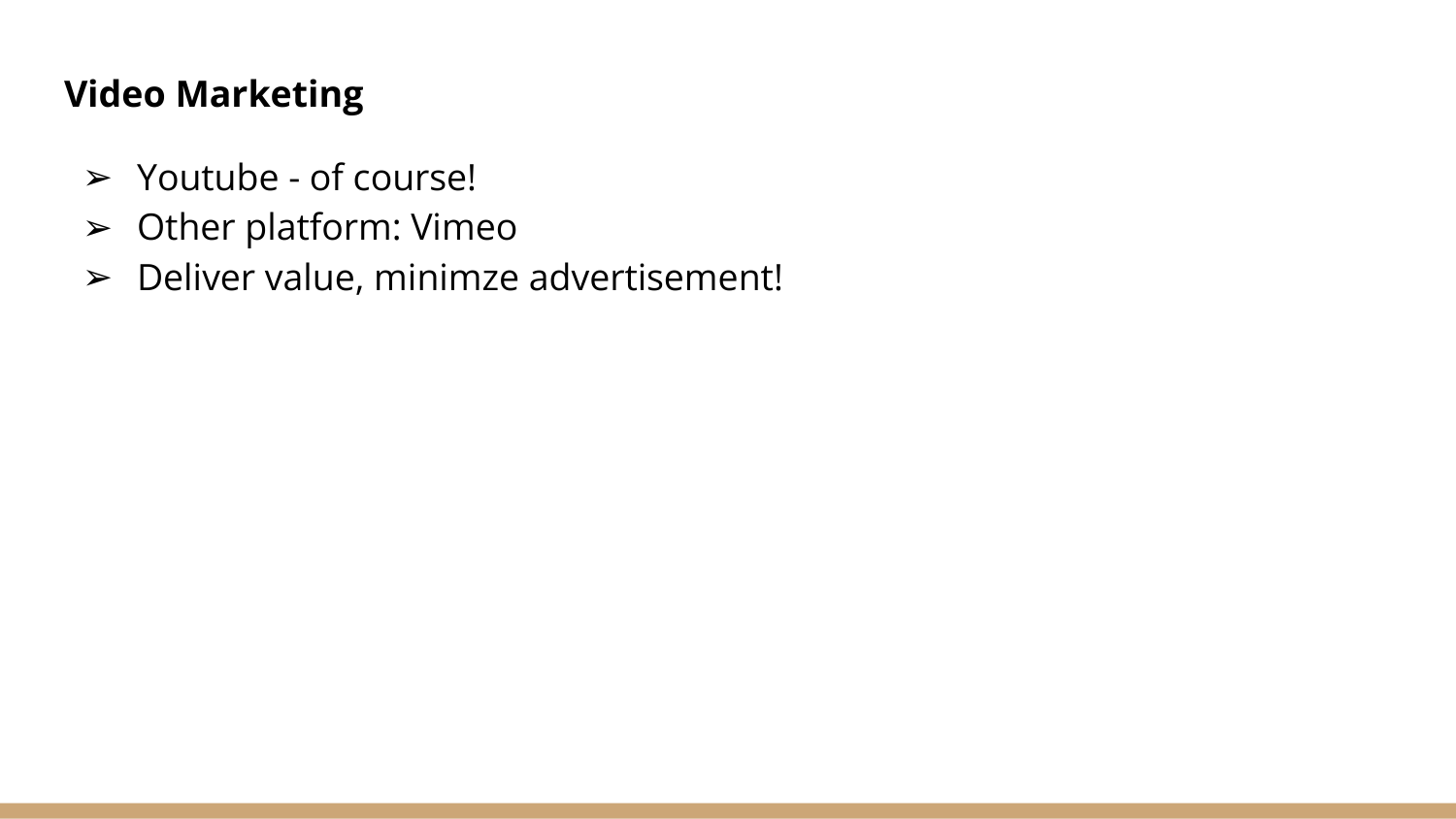

Video Marketing
Youtube - of course!
Other platform: Vimeo
Deliver value, minimze advertisement!